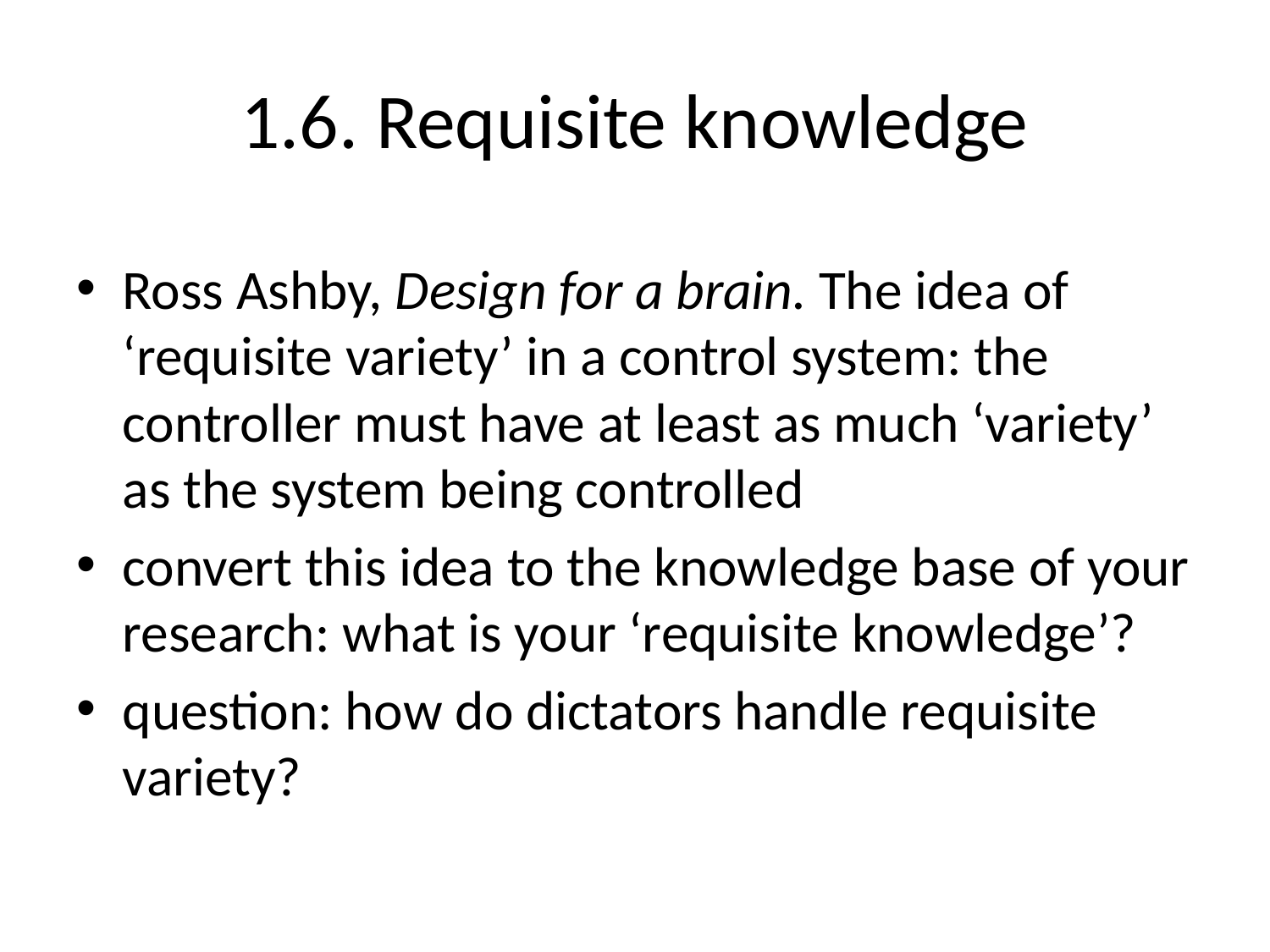

# 1.6. Requisite knowledge
Ross Ashby, Design for a brain. The idea of ‘requisite variety’ in a control system: the controller must have at least as much ‘variety’ as the system being controlled
convert this idea to the knowledge base of your research: what is your ‘requisite knowledge’?
question: how do dictators handle requisite variety?